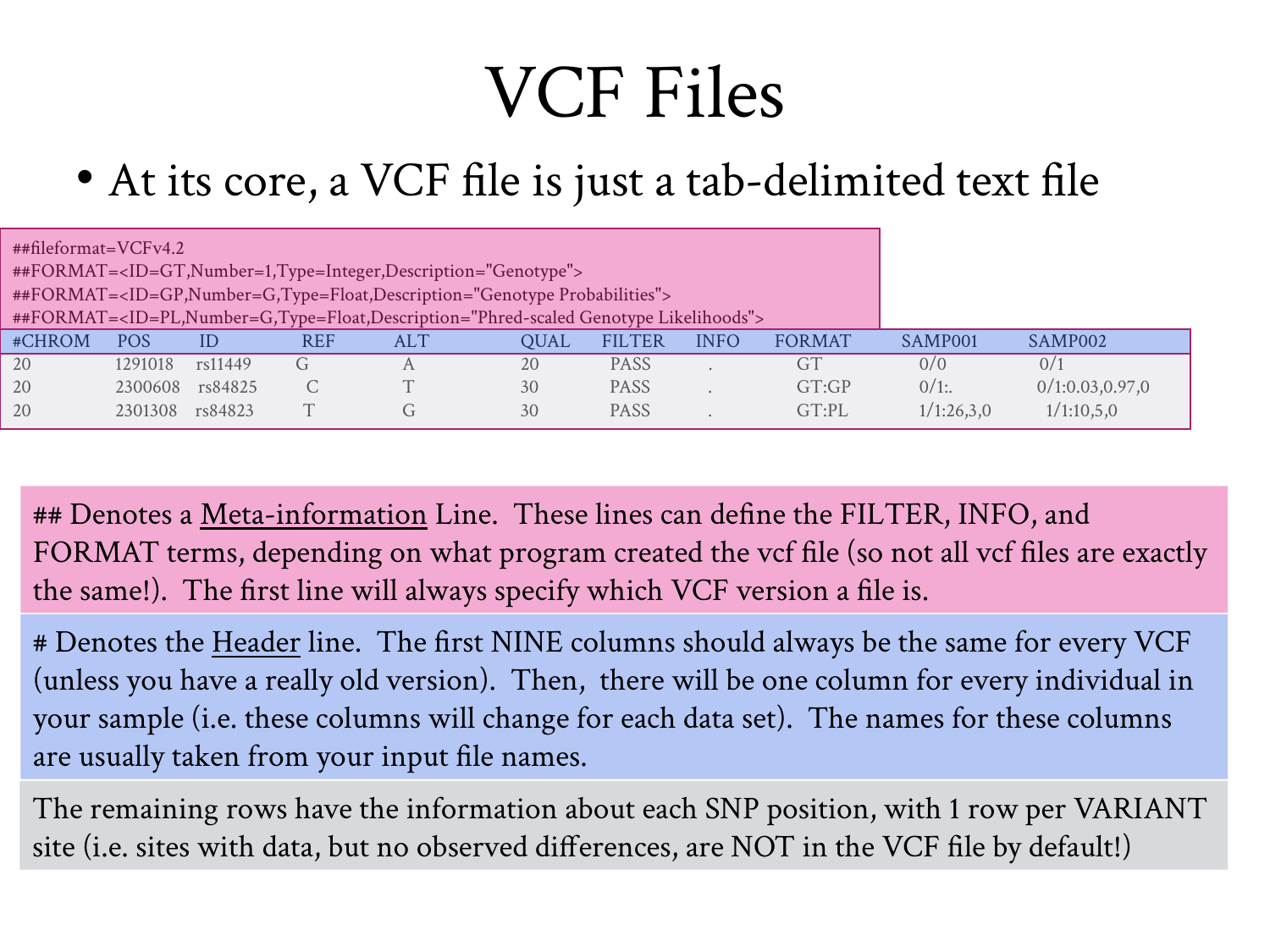

# VCF Files
At its core, a VCF file is just a tab-delimited text file
##fileformat=VCFv4.2
##FORMAT=<ID=GT,Number=1,Type=Integer,Description="Genotype">
##FORMAT=<ID=GP,Number=G,Type=Float,Description="Genotype Probabilities">
##FORMAT=<ID=PL,Number=G,Type=Float,Description="Phred-scaled Genotype Likelihoods">
#CHROM      POS           ID	        REF	ALT	QUAL       FILTER       INFO	FORMAT	SAMP001	SAMP002
20                   1291018     rs11449          G	  A	20                PASS             .	     GT	    0/0                     0/1
20                   2300608    rs84825           C	  T	30                PASS             .	     GT:GP	    0/1:.                   0/1:0.03,0.97,0
20                   2301308    rs84823           T	  G	30                PASS             .	     GT:PL	    1/1:26,3,0	    1/1:10,5,0

## Denotes a Meta-information Line.  These lines can define the FILTER, INFO, and FORMAT terms, depending on what program created the vcf file (so not all vcf files are exactly the same!).  The first line will always specify which VCF version a file is.
# Denotes the Header line.  The first NINE columns should always be the same for every VCF (unless you have a really old version).  Then,  there will be one column for every individual in your sample (i.e. these columns will change for each data set).  The names for these columns are usually taken from your input file names.
The remaining rows have the information about each SNP position, with 1 row per VARIANT site (i.e. sites with data, but no observed differences, are NOT in the VCF file by default!)